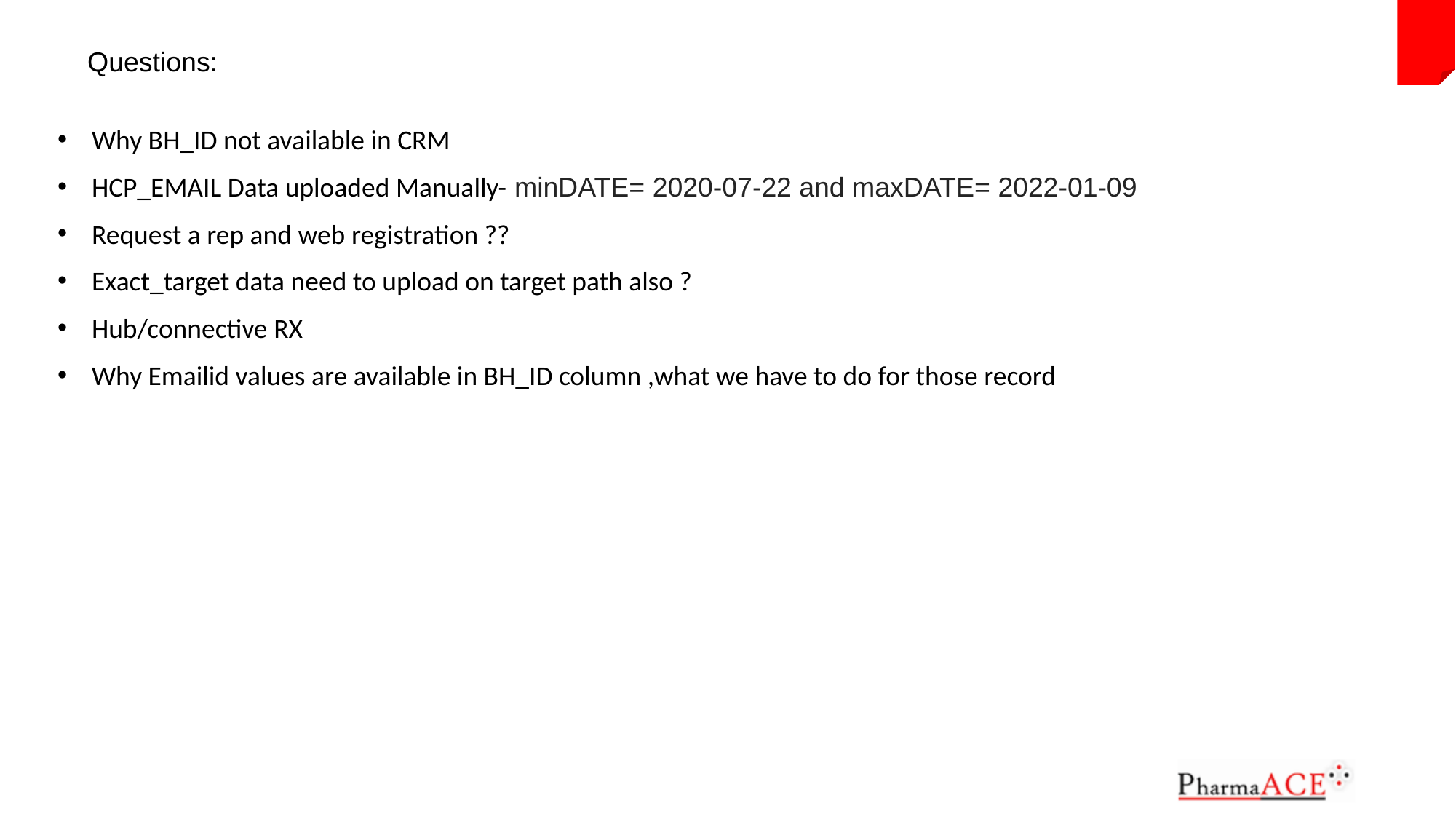

Questions:
Why BH_ID not available in CRM
HCP_EMAIL Data uploaded Manually- minDATE= 2020-07-22 and maxDATE= 2022-01-09
Request a rep and web registration ??
Exact_target data need to upload on target path also ?
Hub/connective RX
Why Emailid values are available in BH_ID column ,what we have to do for those record